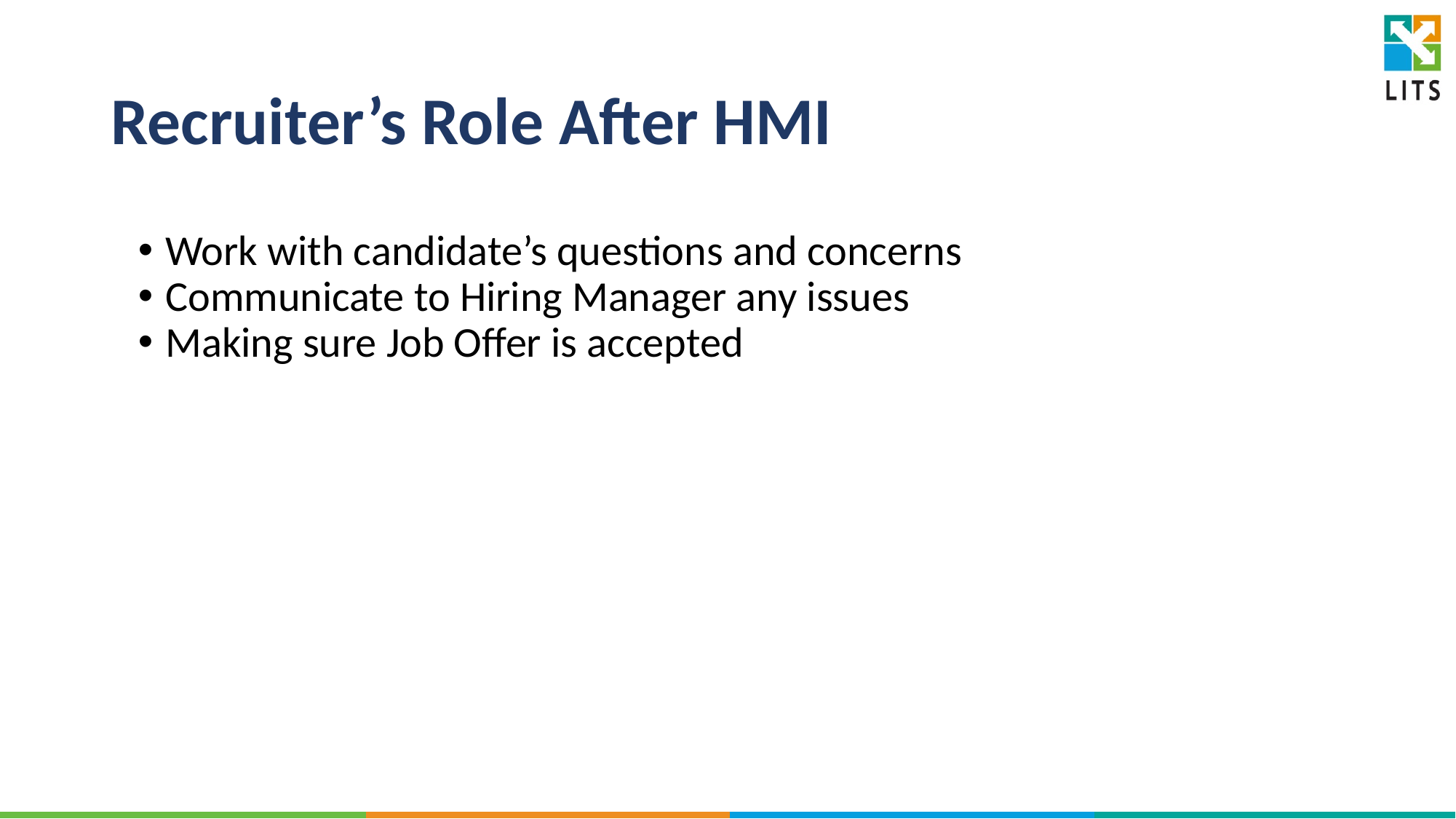

# Recruiter’s Role After HMI
Work with candidate’s questions and concerns
Communicate to Hiring Manager any issues
Making sure Job Offer is accepted